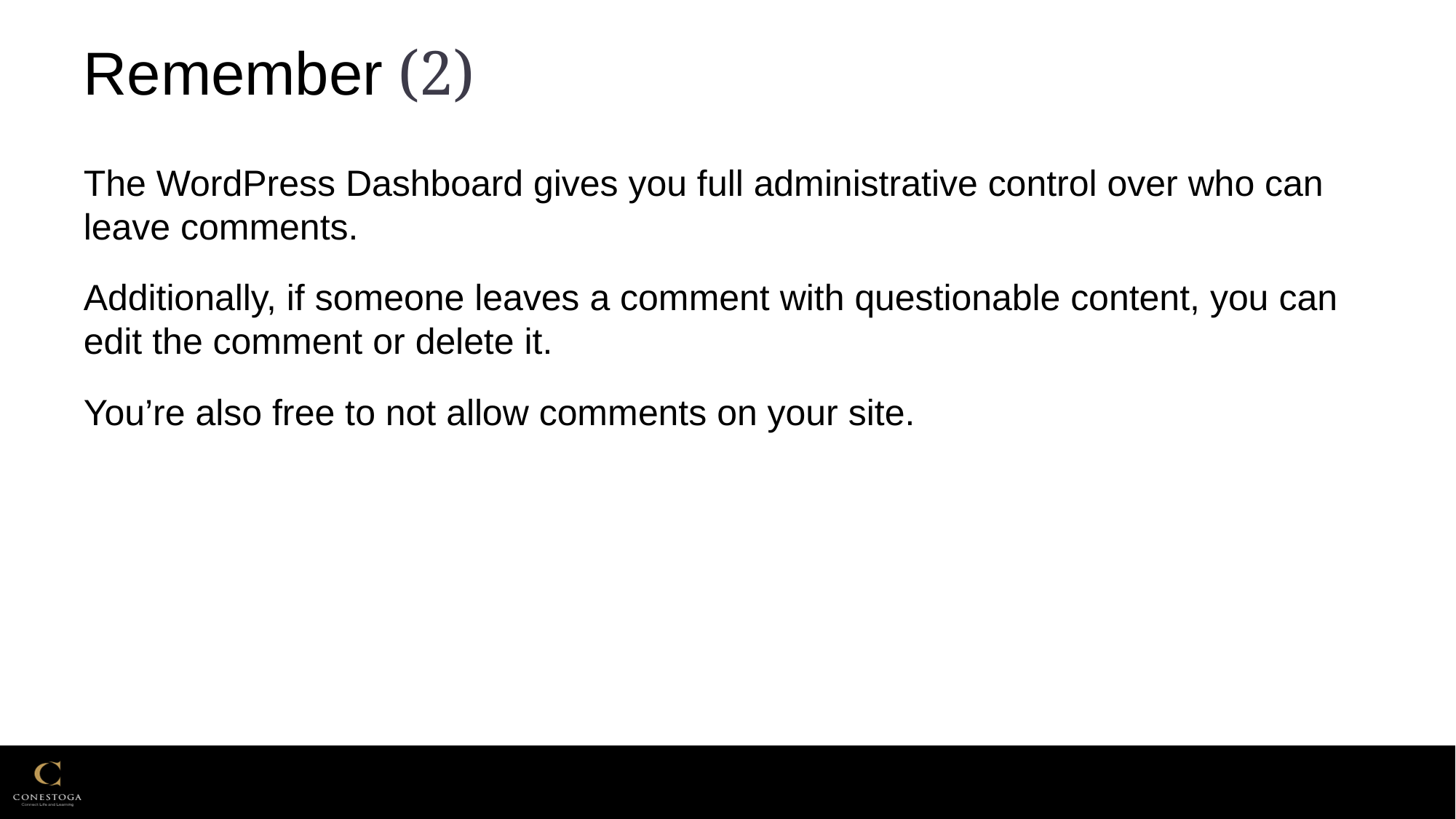

# Remember (2)
The WordPress Dashboard gives you full administrative control over who can leave comments.
Additionally, if someone leaves a comment with questionable content, you can edit the comment or delete it.
You’re also free to not allow comments on your site.